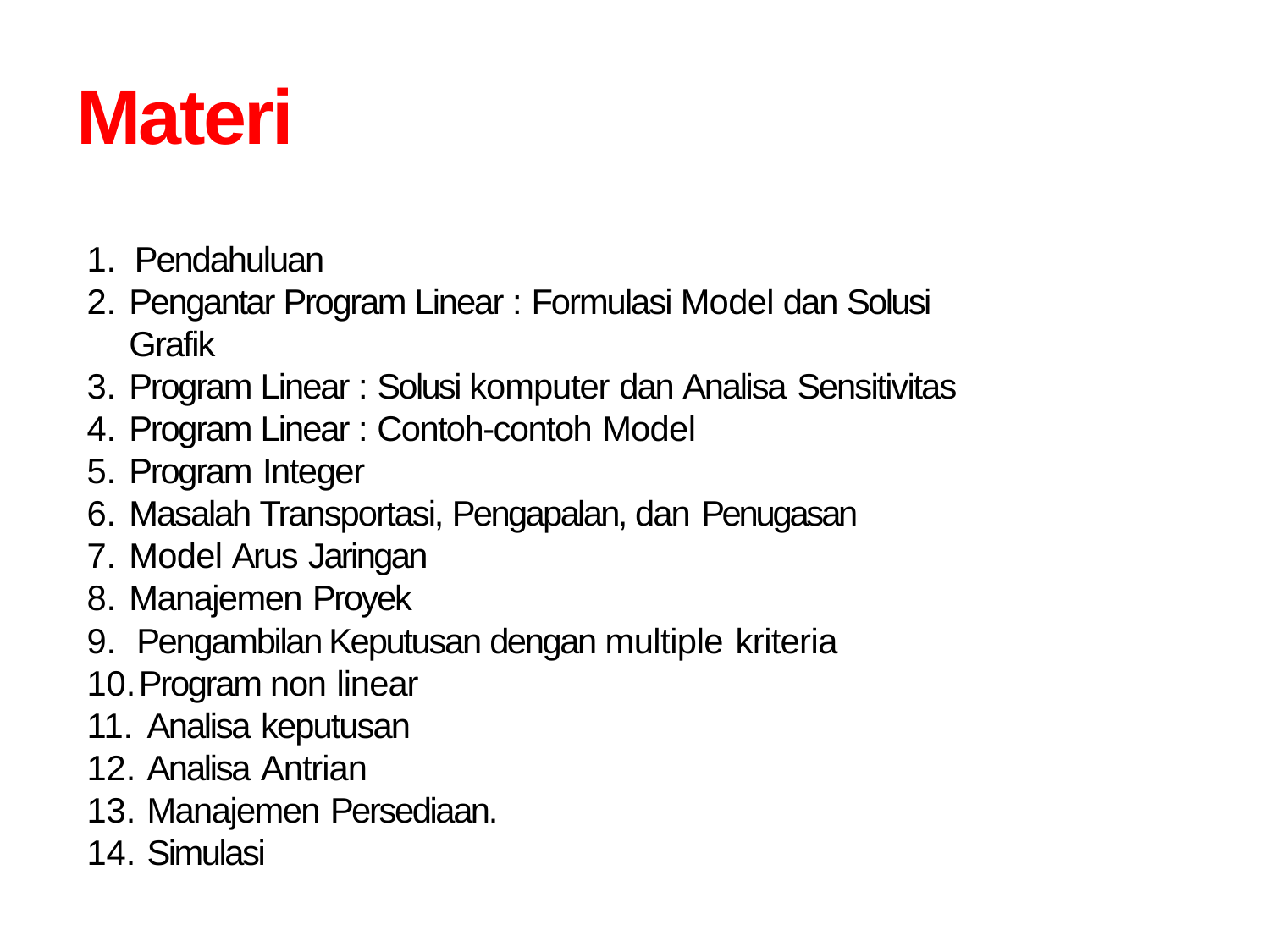

# Materi
Pendahuluan
Pengantar Program Linear : Formulasi Model dan Solusi Grafik
Program Linear : Solusi komputer dan Analisa Sensitivitas
Program Linear : Contoh-contoh Model
Program Integer
Masalah Transportasi, Pengapalan, dan Penugasan
Model Arus Jaringan
Manajemen Proyek
Pengambilan Keputusan dengan multiple kriteria
Program non linear
Analisa keputusan
Analisa Antrian
Manajemen Persediaan.
Simulasi